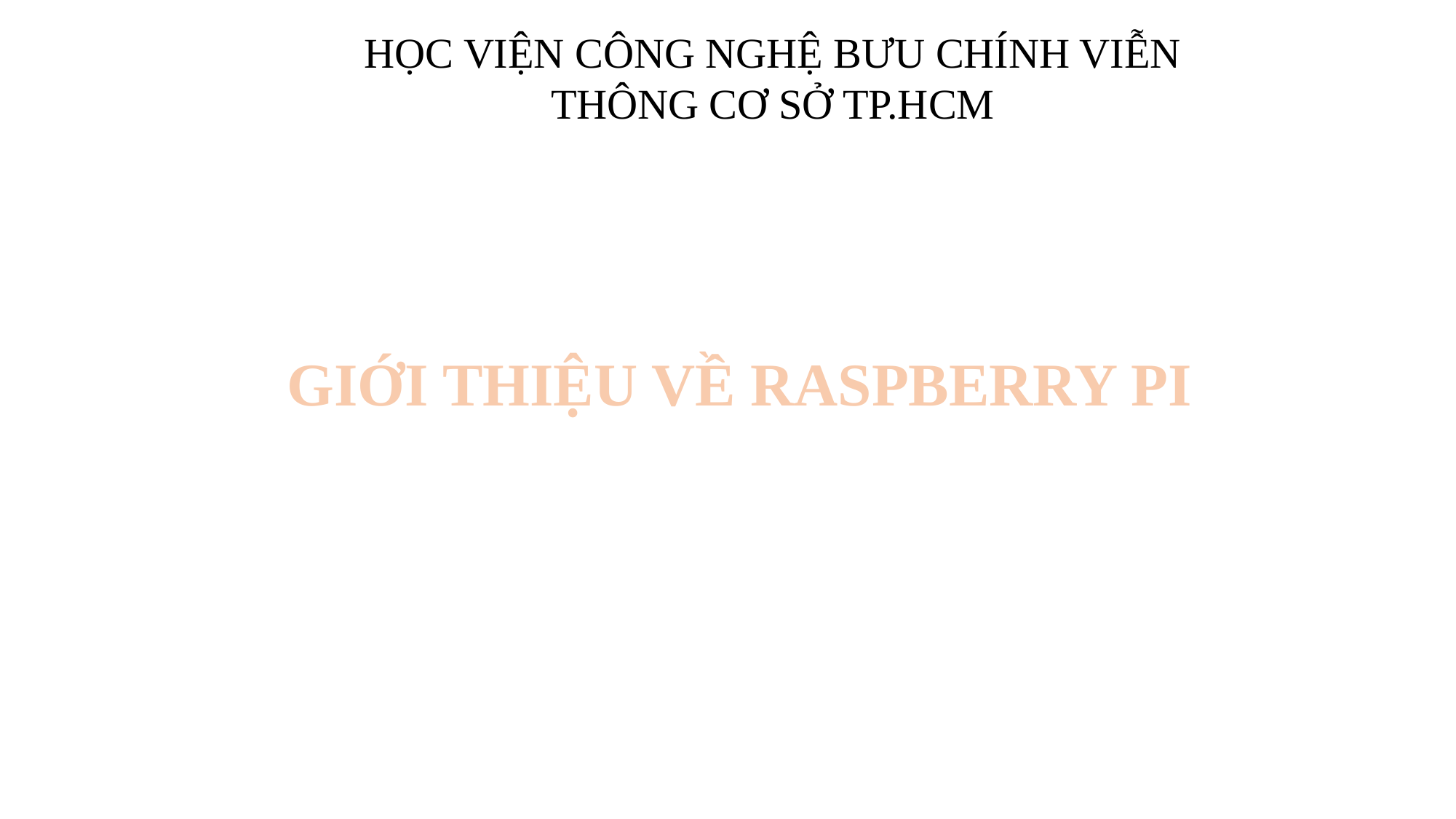

HỌC VIỆN CÔNG NGHỆ BƯU CHÍNH VIỄN THÔNG CƠ SỞ TP.HCM
GIỚI THIỆU VỀ RASPBERRY PI